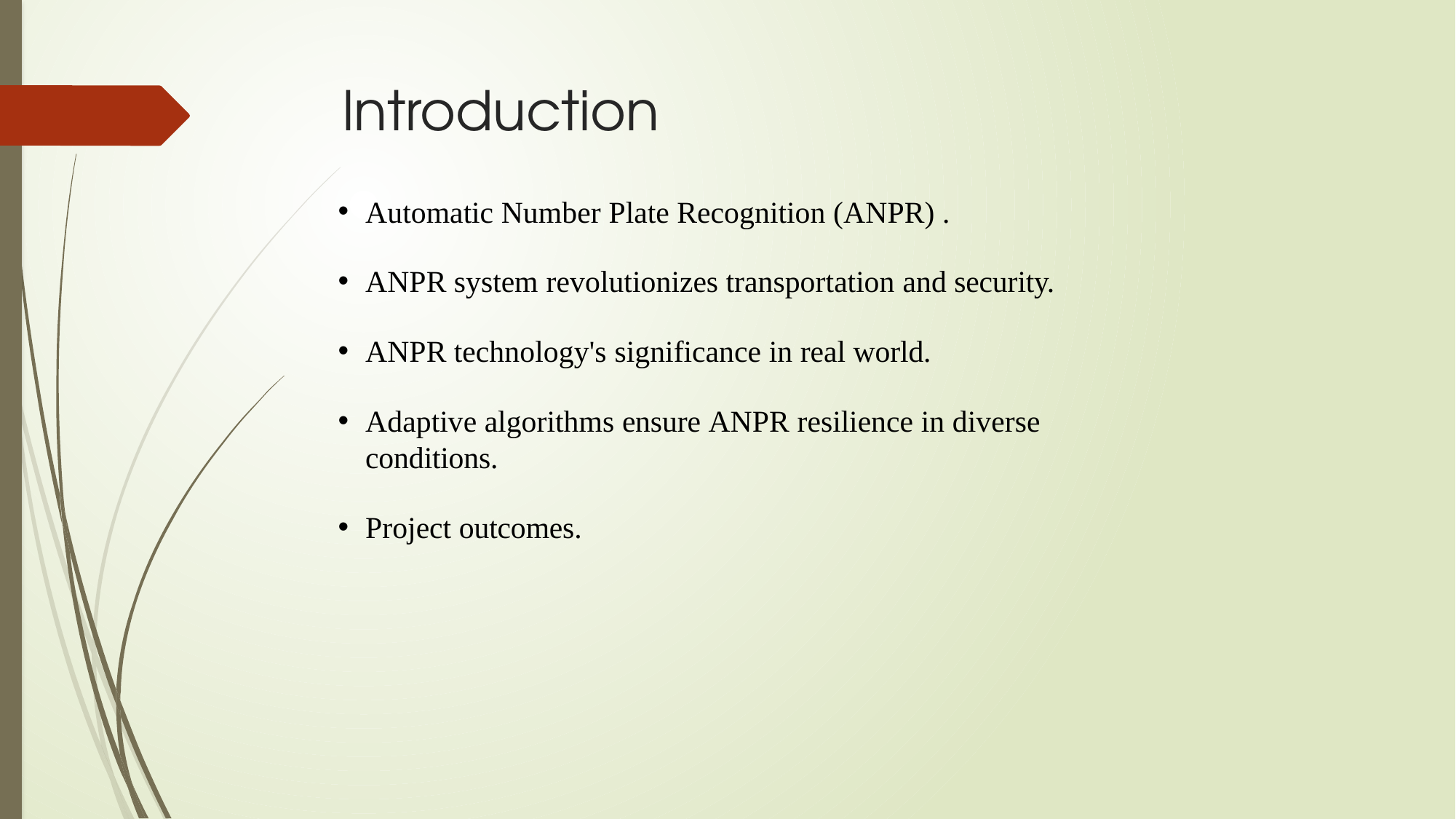

# Introduction
Automatic Number Plate Recognition (ANPR) .
ANPR system revolutionizes transportation and security.
ANPR technology's significance in real world.
Adaptive algorithms ensure ANPR resilience in diverse conditions.
Project outcomes.